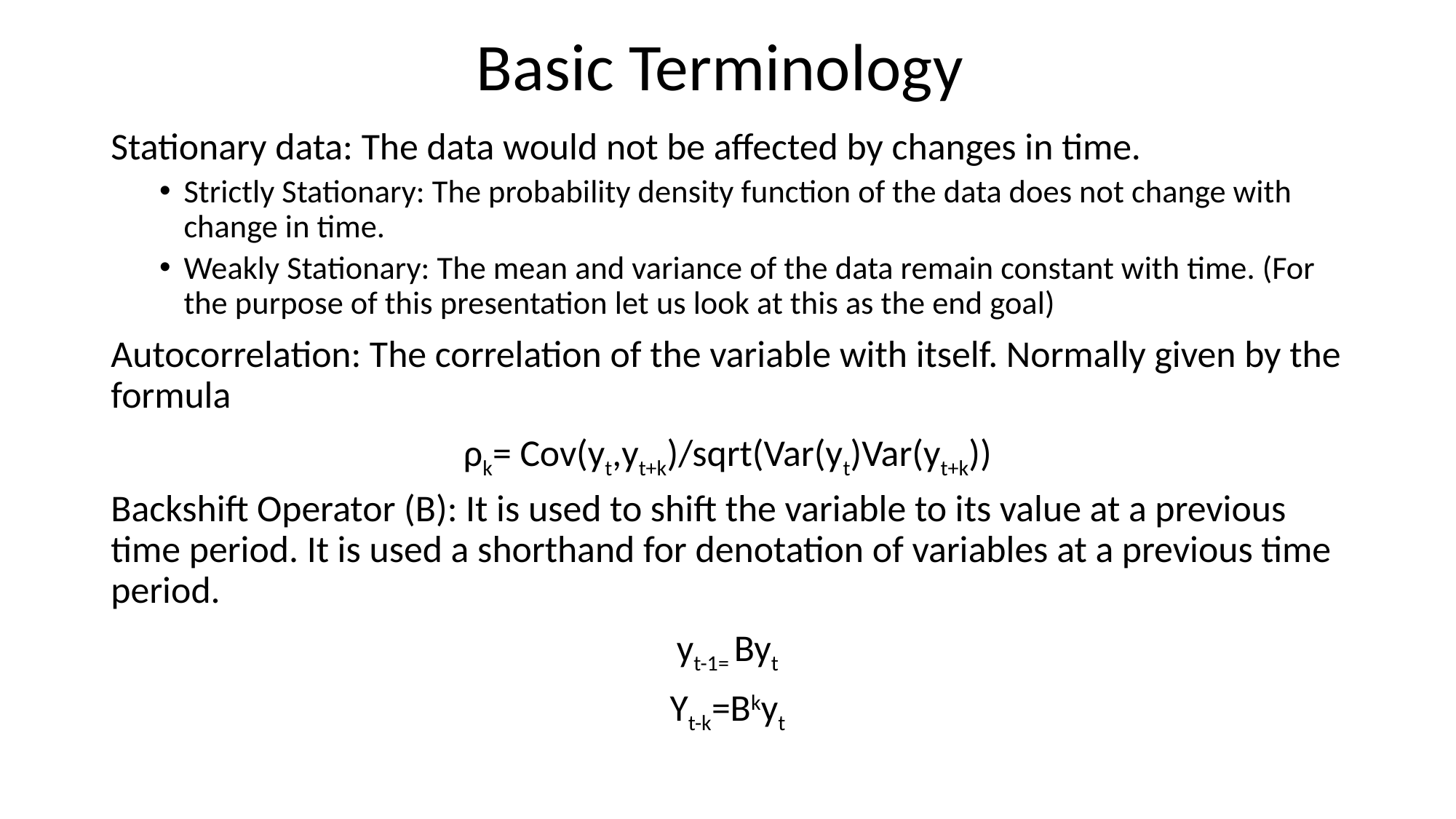

# Basic Terminology
Stationary data: The data would not be affected by changes in time.
Strictly Stationary: The probability density function of the data does not change with change in time.
Weakly Stationary: The mean and variance of the data remain constant with time. (For the purpose of this presentation let us look at this as the end goal)
Autocorrelation: The correlation of the variable with itself. Normally given by the formula
ρk= Cov(yt,yt+k)/sqrt(Var(yt)Var(yt+k))
Backshift Operator (B): It is used to shift the variable to its value at a previous time period. It is used a shorthand for denotation of variables at a previous time period.
yt-1= Byt
Yt-k=Bkyt